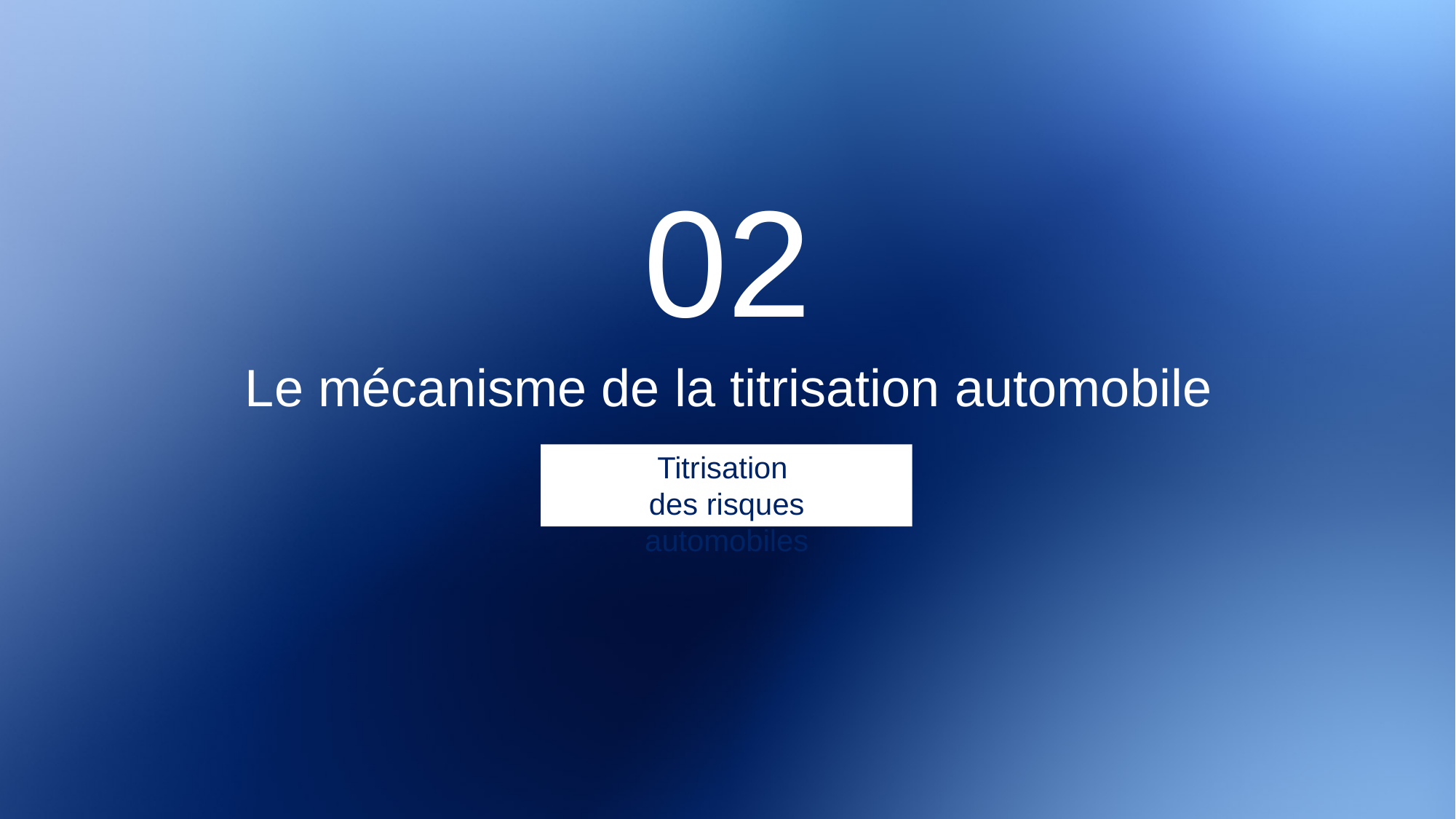

# 02
Le mécanisme de la titrisation automobile
Titrisation
des risques automobiles

Titrisation des risques automobiles - Présentation
7